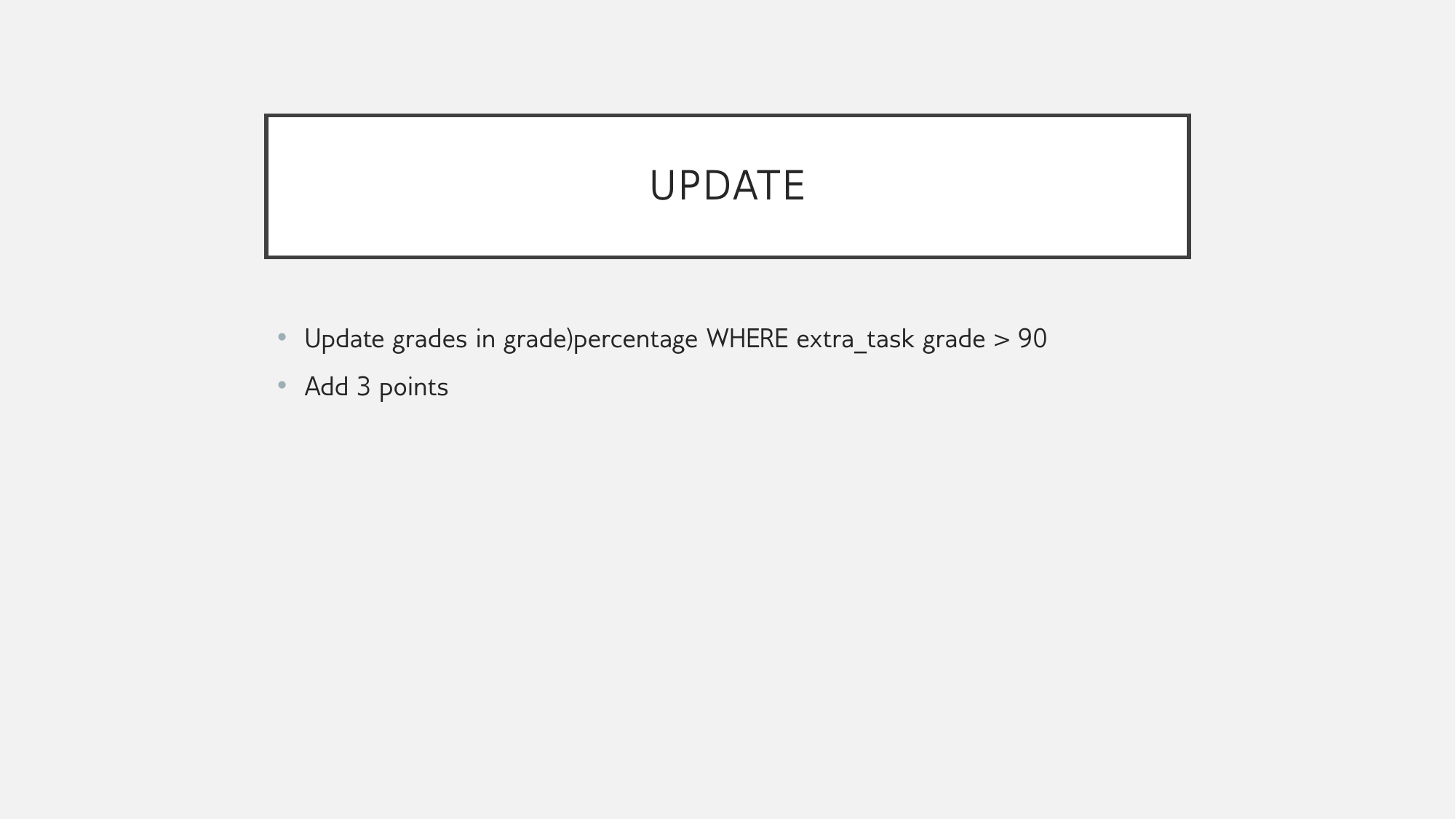

# Update
Update grades in grade)percentage WHERE extra_task grade > 90
Add 3 points